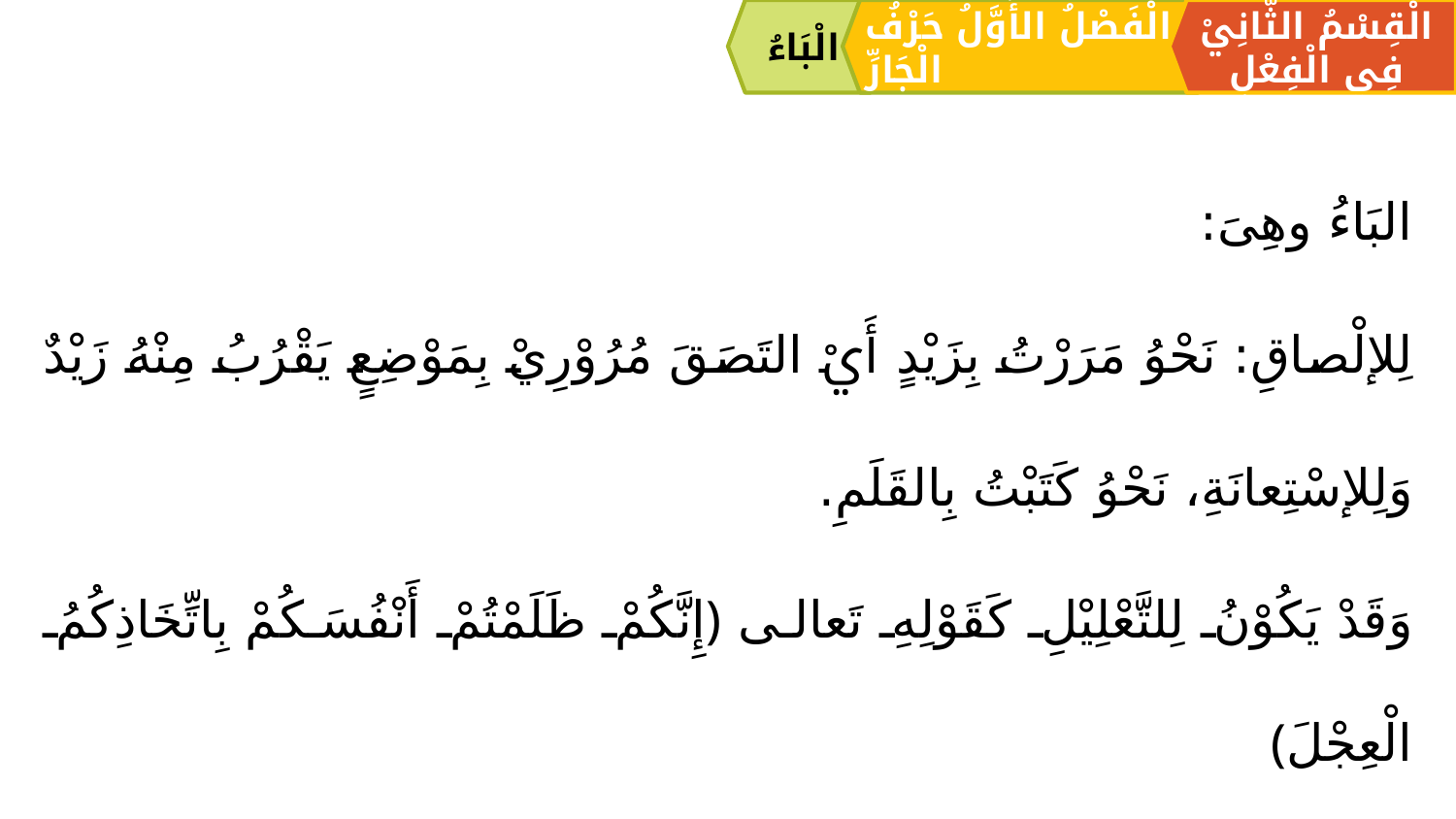

الْبَاءُ
الْقِسْمُ الثَّانِيْ فِي الْفِعْلِ
الْفَصْلُ الأَوَّلُ حَرْفُ الْجَارِّ
البَاءُ وهِىَ:
لِلإلْصاقِ: نَحْوُ مَرَرْتُ بِزَيْدٍ أَيْ التَصَقَ مُرُوْرِيْ بِمَوْضِعٍ يَقْرُبُ مِنْهُ زَيْدٌ
وَلِلإسْتِعانَةِ، نَحْوُ كَتَبْتُ بِالقَلَمِ.
وَقَدْ يَكُوْنُ لِلتَّعْلِيْلِ كَقَوْلِهِ تَعالى ﴿إِنَّكُمْ ظَلَمْتُمْ أَنْفُسَكُمْ بِاتِّخَاذِكُمُ الْعِجْلَ﴾